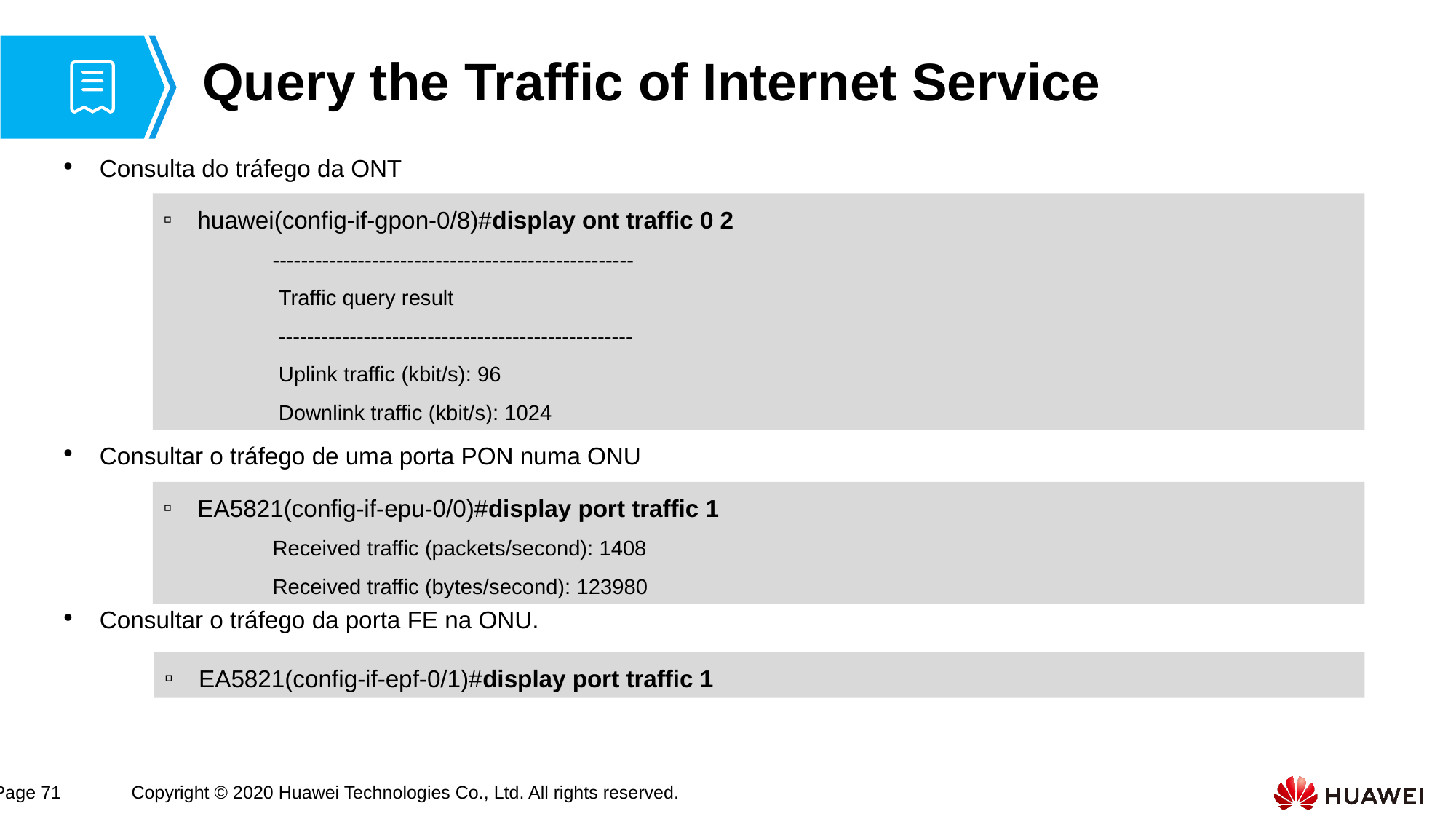

# Query the Traffic of Internet Service
Consulta do tráfego da ONT

Consultar o tráfego de uma porta PON numa ONU

Consultar o tráfego da porta FE na ONU.
huawei(config-if-gpon-0/8)#display ont traffic 0 2
---------------------------------------------------
 Traffic query result
 --------------------------------------------------
 Uplink traffic (kbit/s): 96
 Downlink traffic (kbit/s): 1024
EA5821(config-if-epu-0/0)#display port traffic 1
Received traffic (packets/second): 1408
Received traffic (bytes/second): 123980
EA5821(config-if-epf-0/1)#display port traffic 1